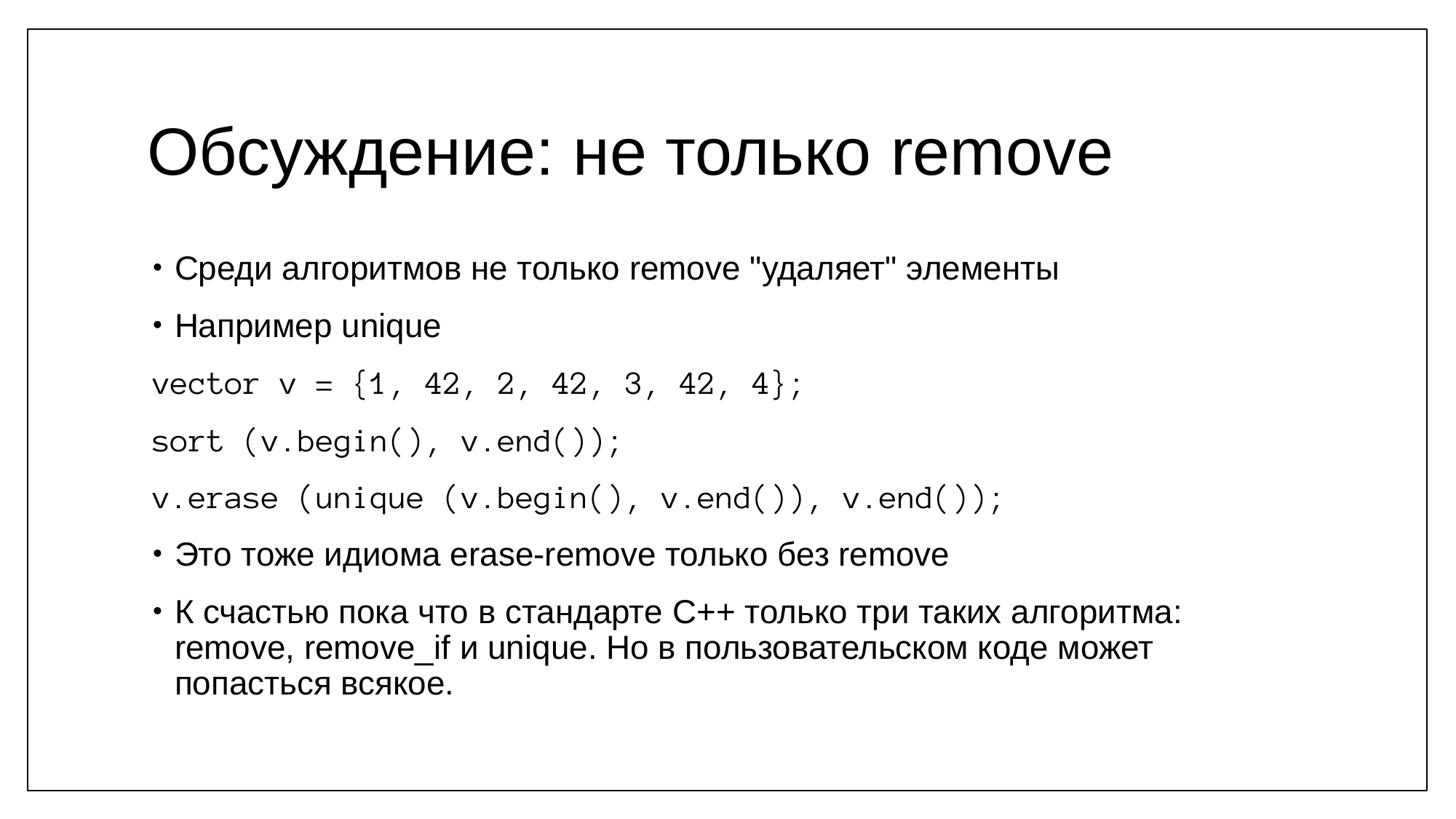

# Обсуждение: не только remove
Среди алгоритмов не только remove "удаляет" элементы
Например unique
vector v = {1, 42, 2, 42, 3, 42, 4};
sort (v.begin(), v.end());
v.erase (unique (v.begin(), v.end()), v.end());
Это тоже идиома erase-remove только без remove
К счастью пока что в стандарте C++ только три таких алгоритма: remove, remove_if и unique. Но в пользовательском коде может попасться всякое.